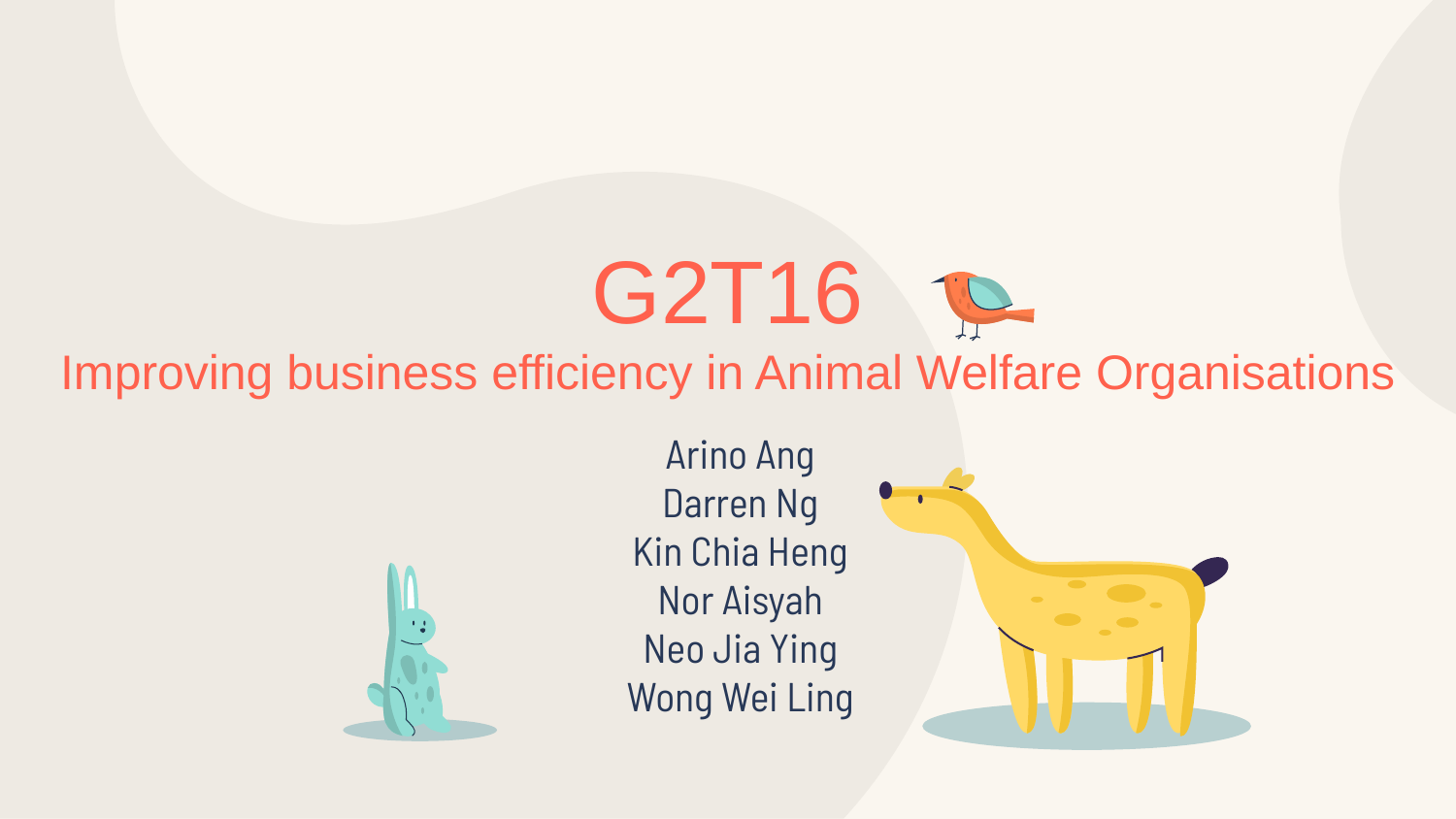

# G2T16
Improving business efficiency in Animal Welfare Organisations

Arino Ang
Darren Ng
Kin Chia Heng
Nor Aisyah
Neo Jia Ying
Wong Wei Ling